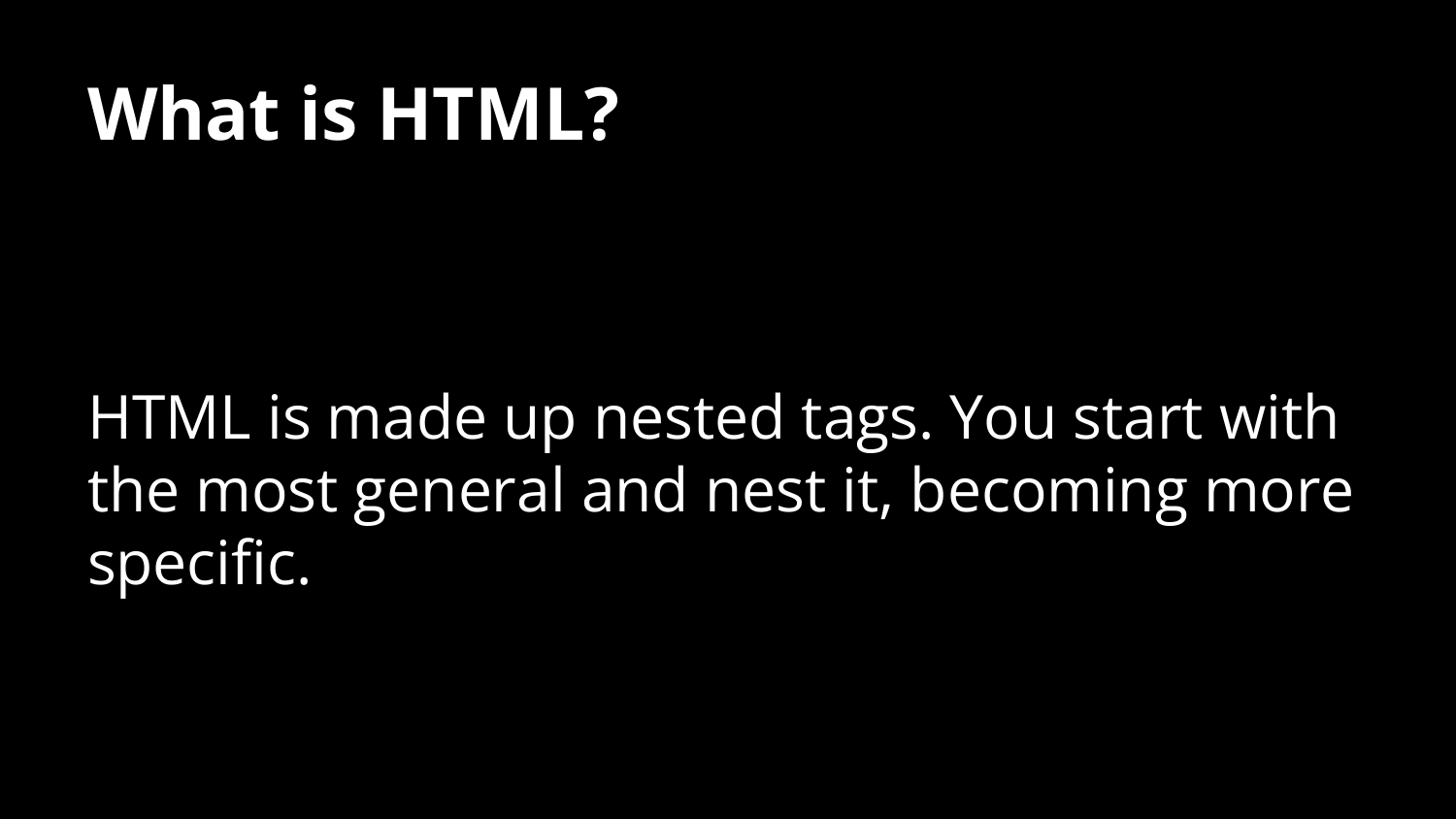

# What is HTML?
HTML is made up nested tags. You start with the most general and nest it, becoming more specific.